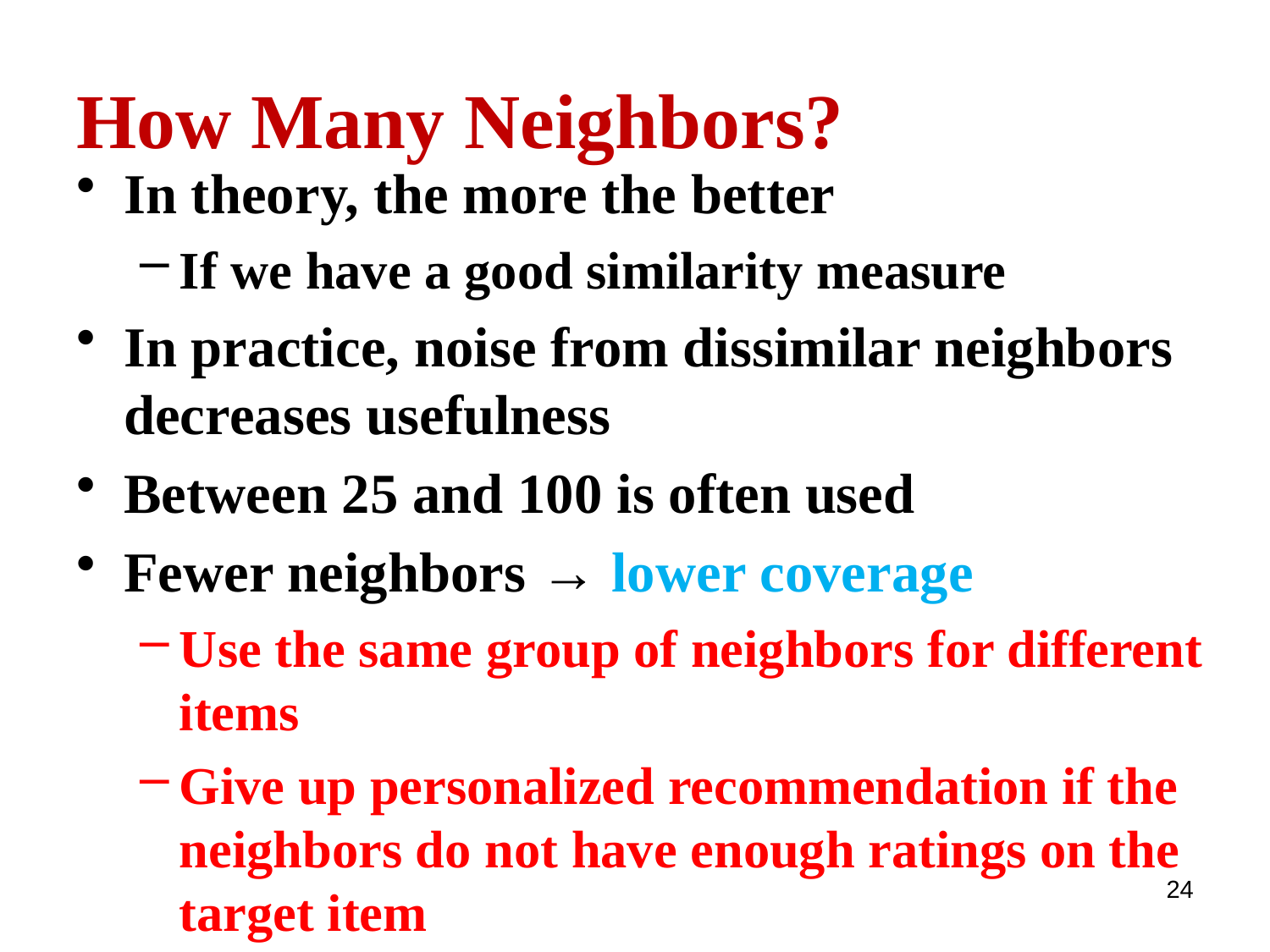

# How Many Neighbors?
In theory, the more the better
If we have a good similarity measure
In practice, noise from dissimilar neighbors decreases usefulness
Between 25 and 100 is often used
Fewer neighbors → lower coverage
Use the same group of neighbors for different items
Give up personalized recommendation if the neighbors do not have enough ratings on the target item
24